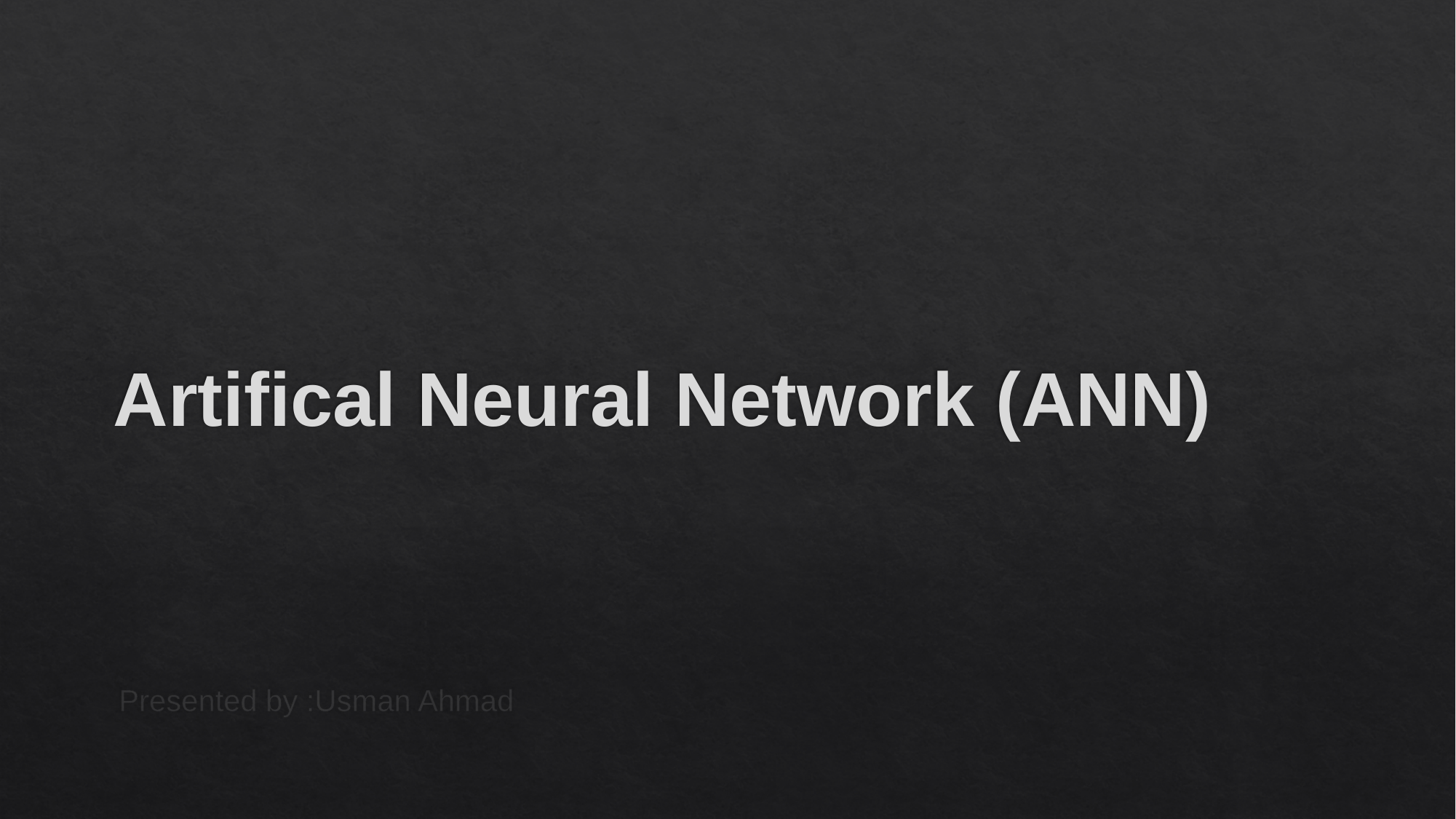

# Artifical Neural Network (ANN)
Presented by :Usman Ahmad